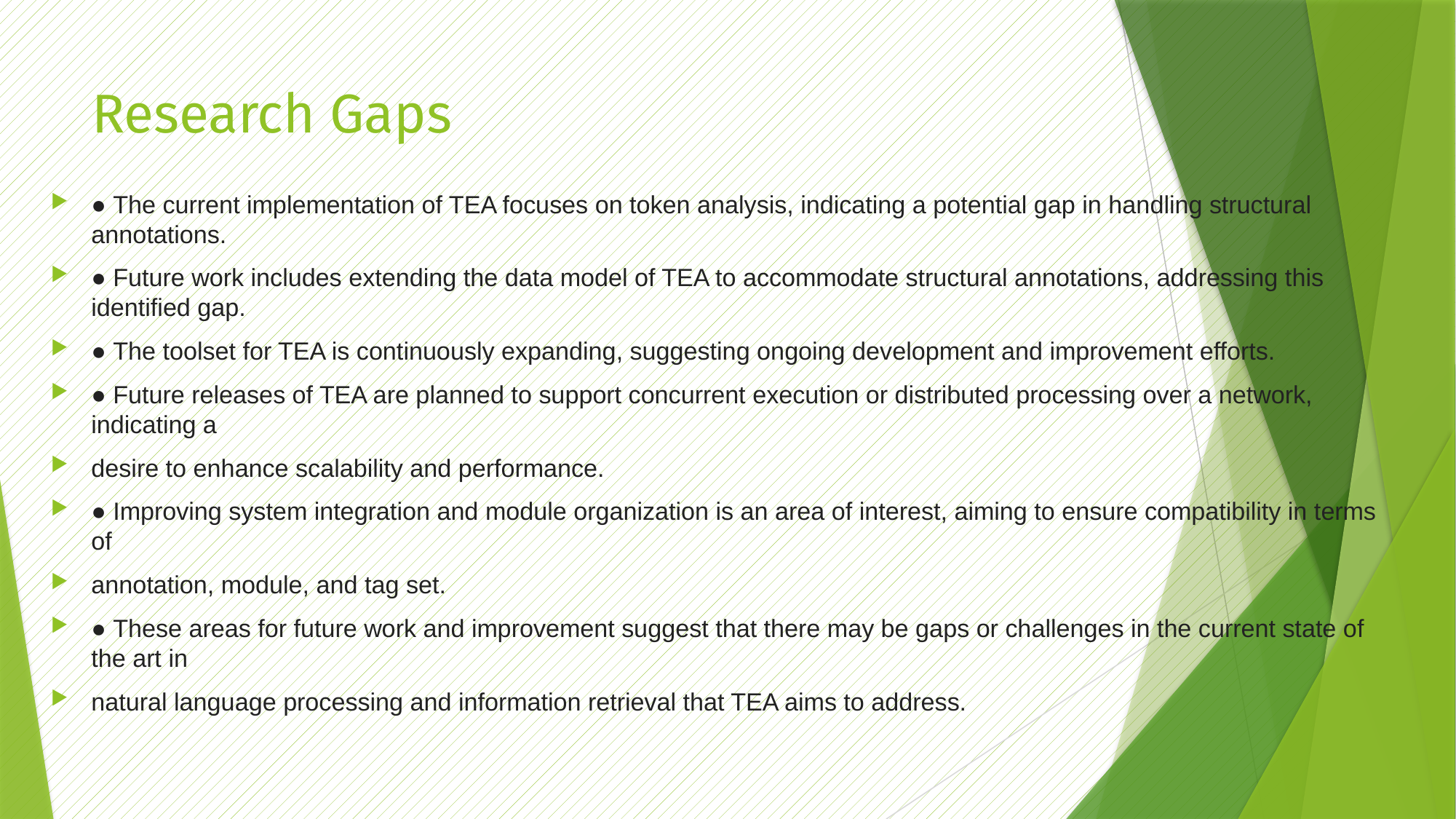

# Research Gaps
● The current implementation of TEA focuses on token analysis, indicating a potential gap in handling structural annotations.
● Future work includes extending the data model of TEA to accommodate structural annotations, addressing this identified gap.
● The toolset for TEA is continuously expanding, suggesting ongoing development and improvement efforts.
● Future releases of TEA are planned to support concurrent execution or distributed processing over a network, indicating a
desire to enhance scalability and performance.
● Improving system integration and module organization is an area of interest, aiming to ensure compatibility in terms of
annotation, module, and tag set.
● These areas for future work and improvement suggest that there may be gaps or challenges in the current state of the art in
natural language processing and information retrieval that TEA aims to address.